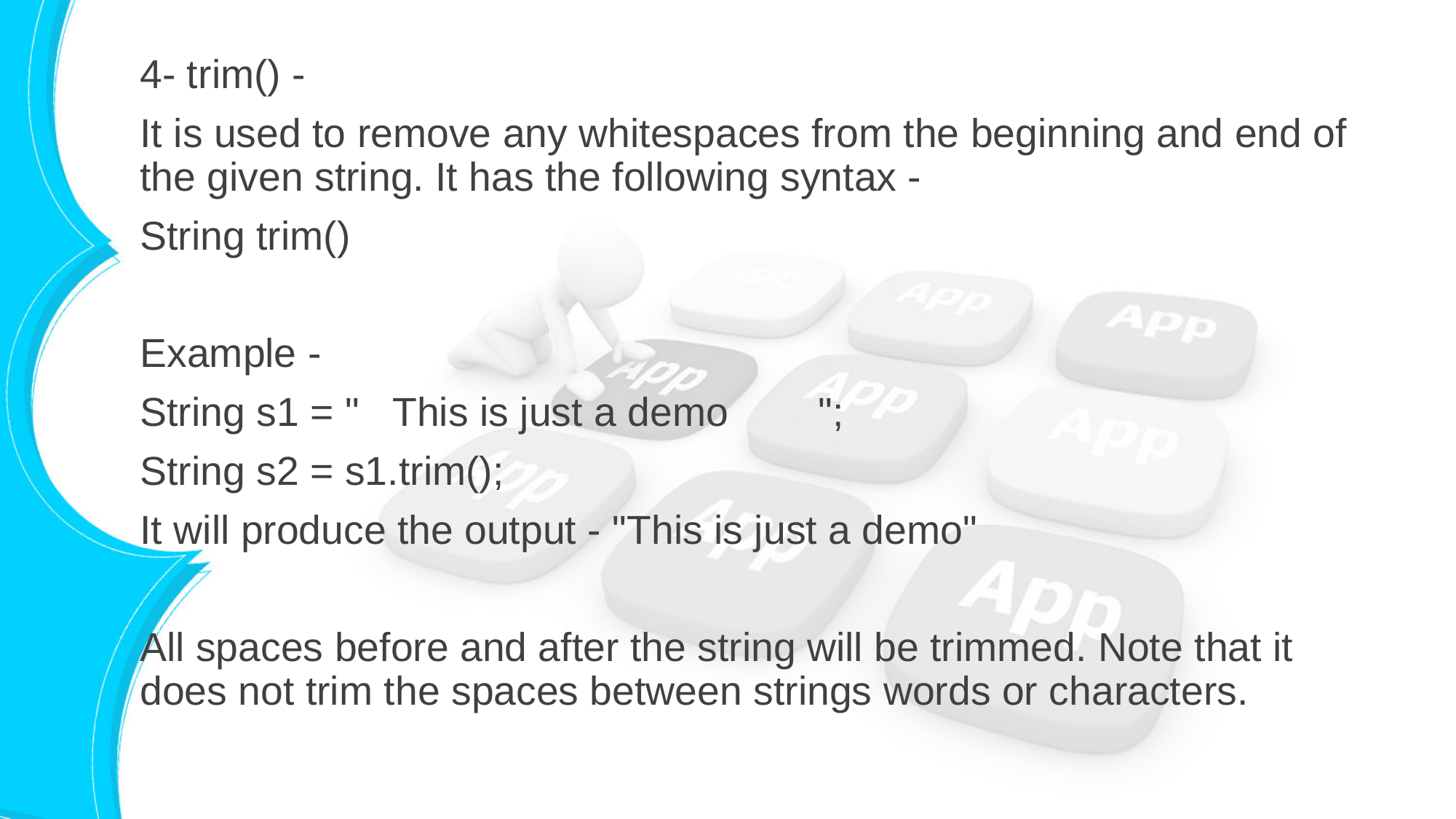

4- trim() -
It is used to remove any whitespaces from the beginning and end of the given string. It has the following syntax -
String trim()

Example -
String s1 = "   This is just a demo        ";
String s2 = s1.trim();
It will produce the output - "This is just a demo"

All spaces before and after the string will be trimmed. Note that it does not trim the spaces between strings words or characters.